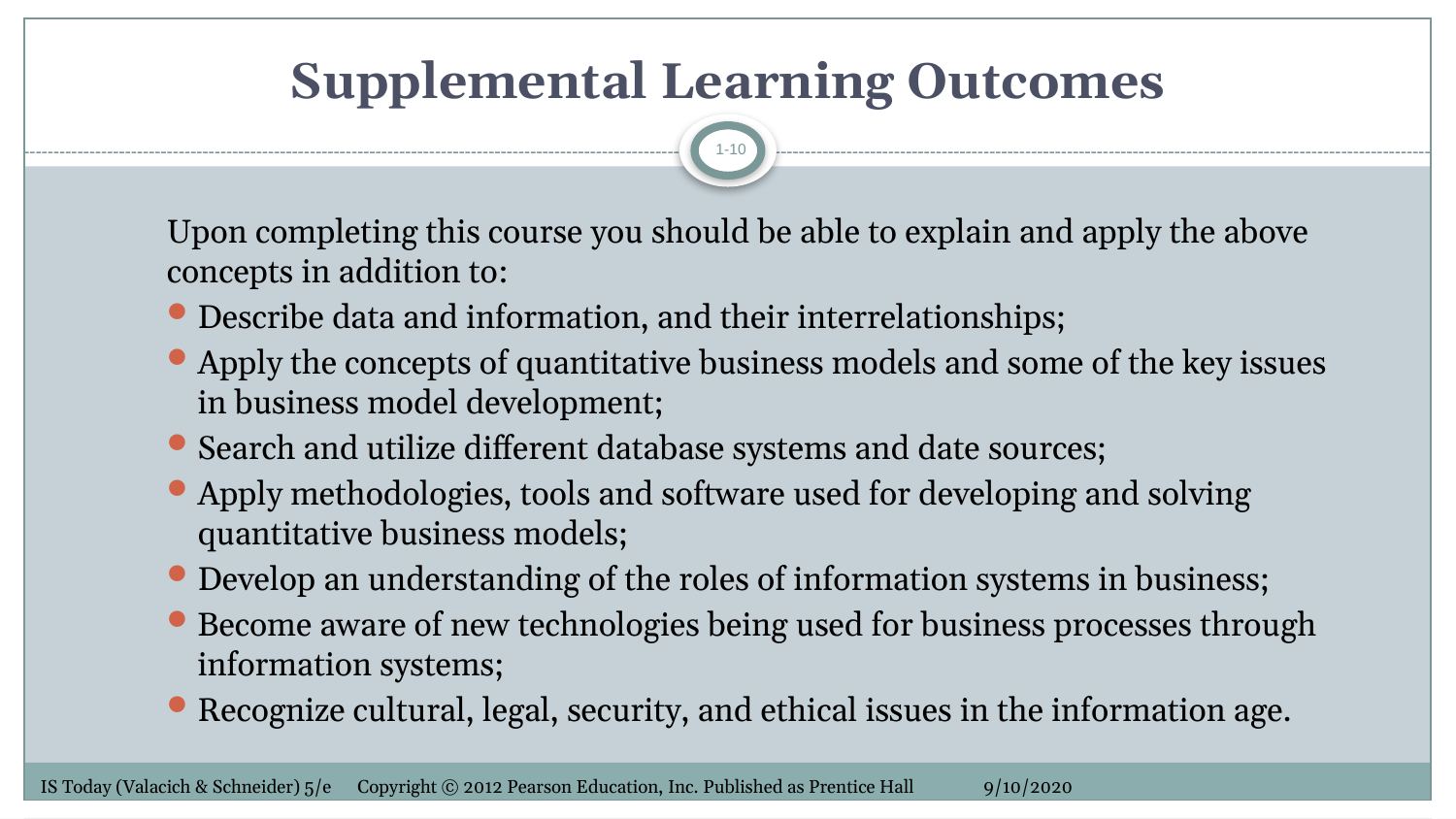

# Supplemental Learning Outcomes
1-10
Upon completing this course you should be able to explain and apply the above concepts in addition to:
Describe data and information, and their interrelationships;
Apply the concepts of quantitative business models and some of the key issues in business model development;
Search and utilize different database systems and date sources;
Apply methodologies, tools and software used for developing and solving quantitative business models;
Develop an understanding of the roles of information systems in business;
Become aware of new technologies being used for business processes through information systems;
Recognize cultural, legal, security, and ethical issues in the information age.